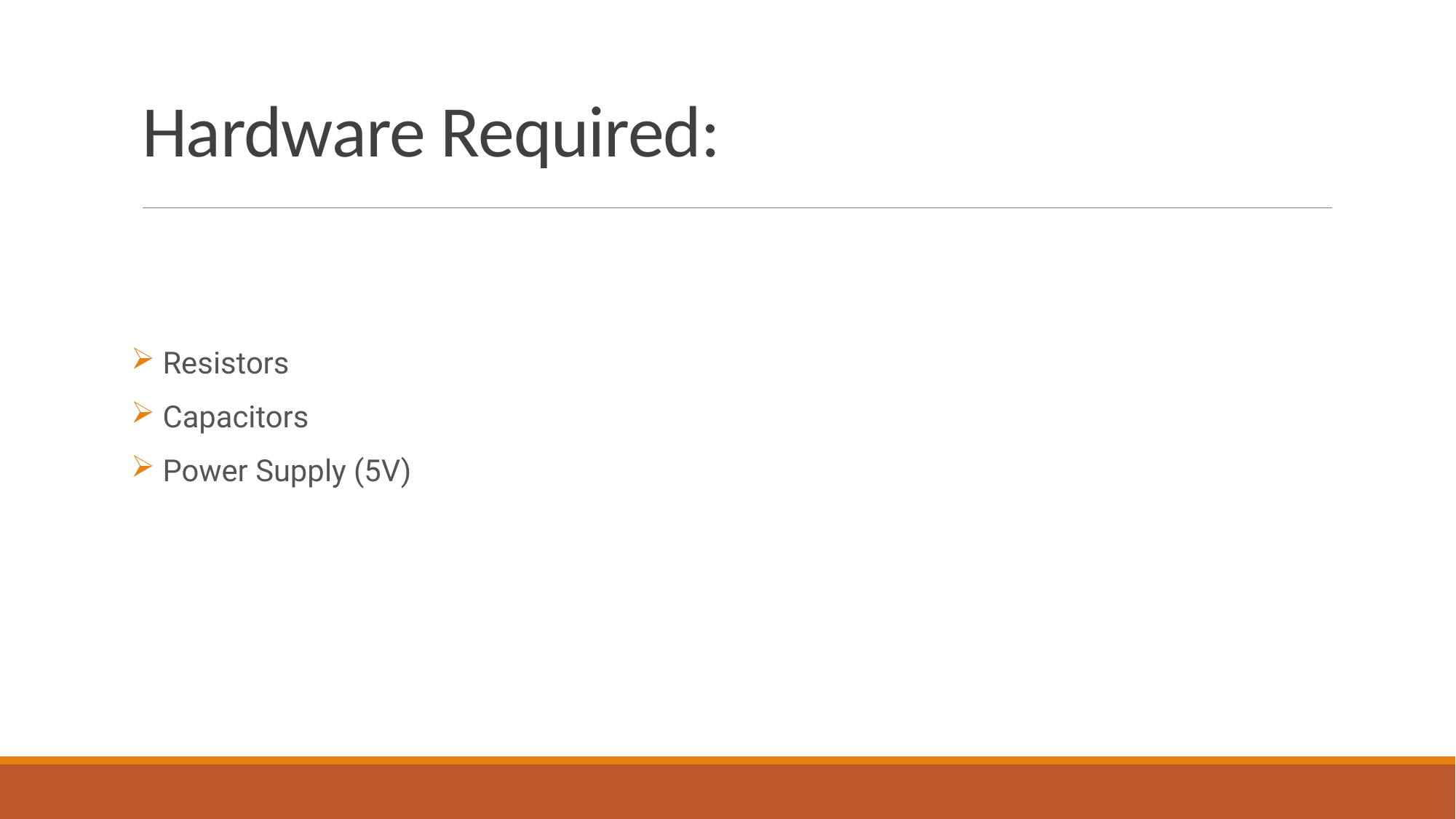

# Hardware Required:

 Resistors
 Capacitors
 Power Supply (5V)